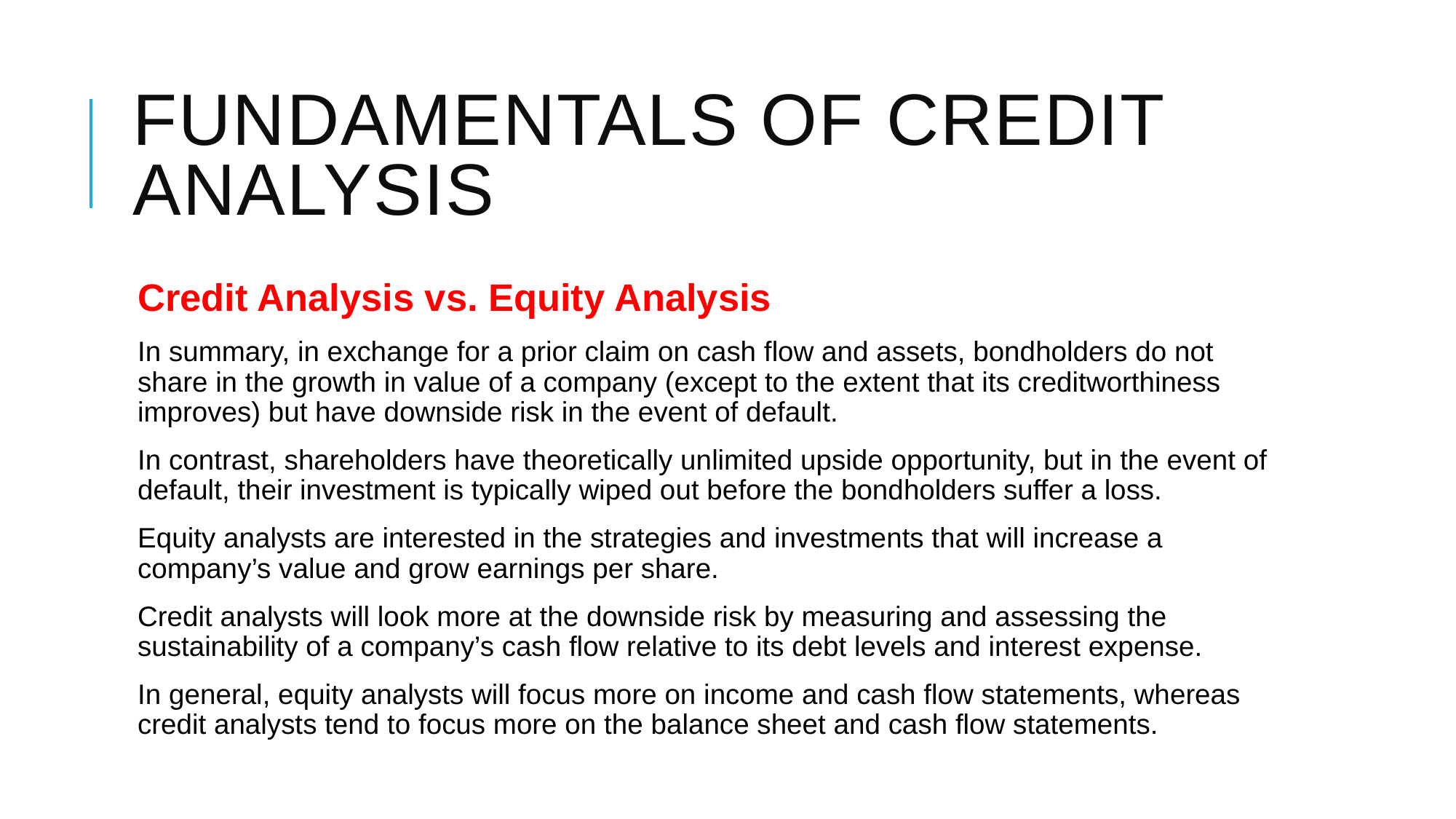

# Fundamentals of credit analysis
Credit Analysis vs. Equity Analysis
In summary, in exchange for a prior claim on cash flow and assets, bondholders do not share in the growth in value of a company (except to the extent that its creditworthiness improves) but have downside risk in the event of default.
In contrast, shareholders have theoretically unlimited upside opportunity, but in the event of default, their investment is typically wiped out before the bondholders suffer a loss.
Equity analysts are interested in the strategies and investments that will increase a company’s value and grow earnings per share.
Credit analysts will look more at the downside risk by measuring and assessing the sustainability of a company’s cash flow relative to its debt levels and interest expense.
In general, equity analysts will focus more on income and cash flow statements, whereas credit analysts tend to focus more on the balance sheet and cash flow statements.